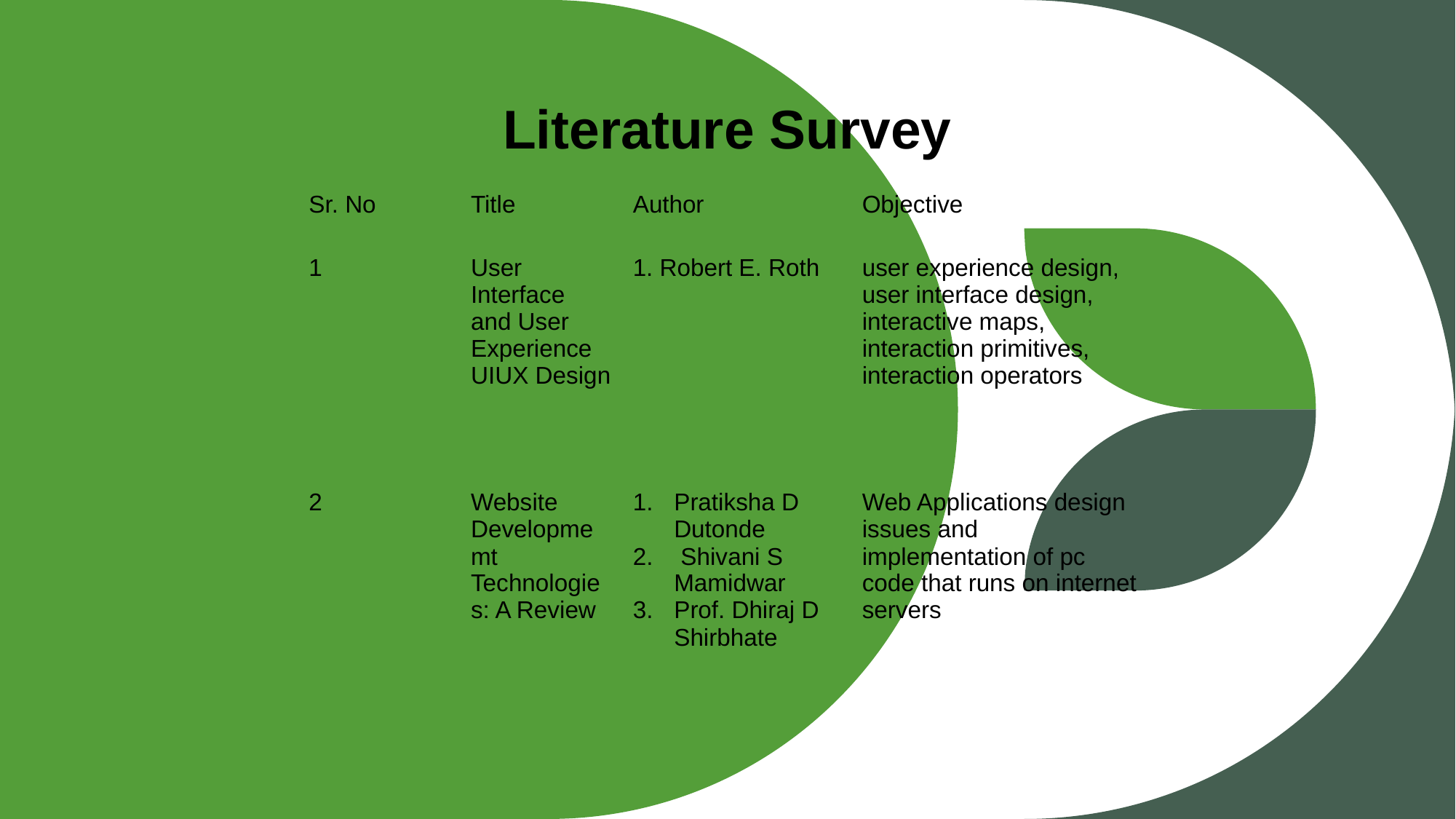

# Literature Survey
| Sr. No | Title | Author | Objective |
| --- | --- | --- | --- |
| 1 | User Interface and User Experience UIUX Design | 1. Robert E. Roth | user experience design, user interface design, interactive maps, interaction primitives, interaction operators |
| 2 | Website Developmemt Technologies: A Review | Pratiksha D Dutonde Shivani S Mamidwar Prof. Dhiraj D Shirbhate | Web Applications design issues and implementation of pc code that runs on internet servers |